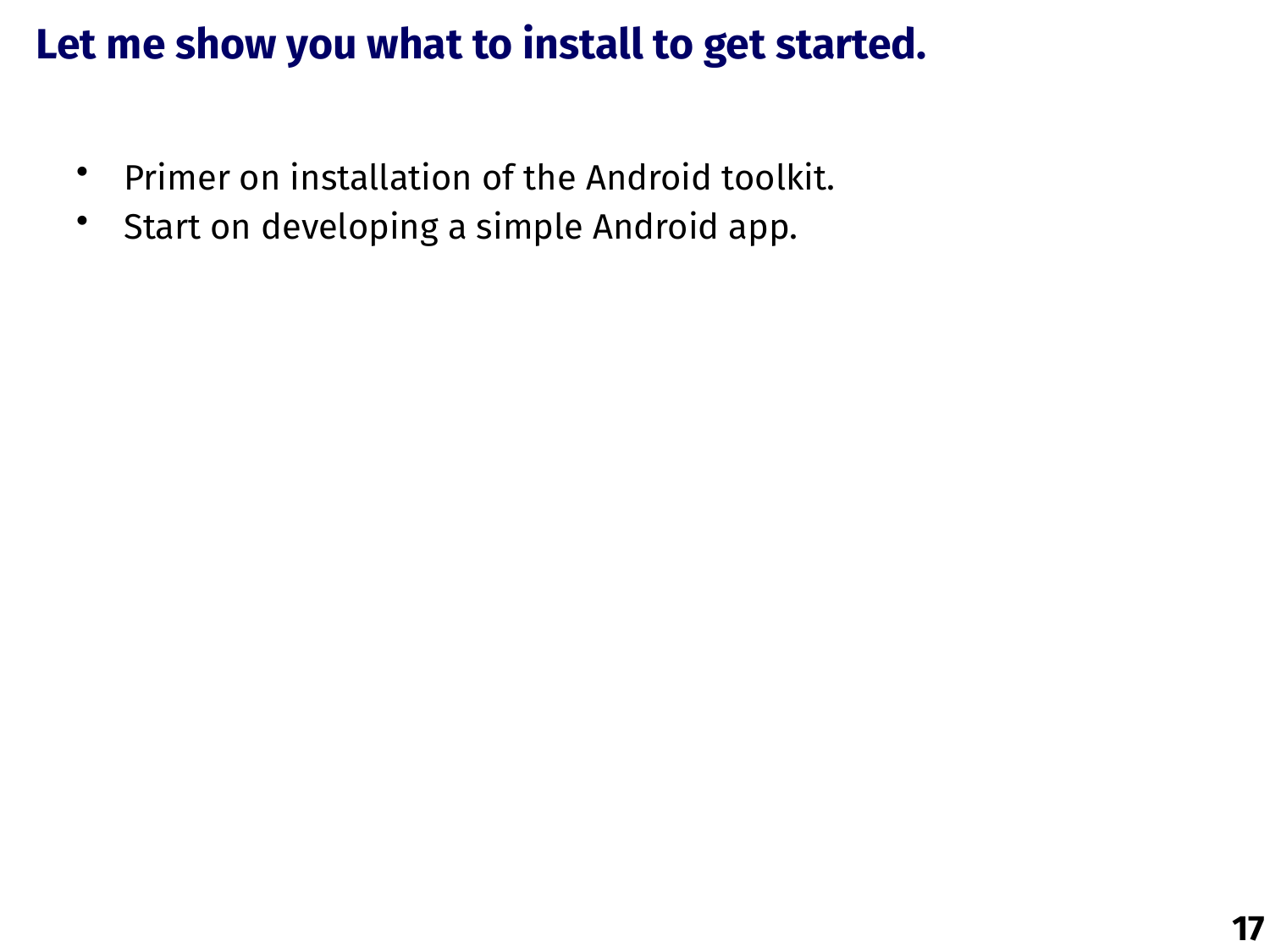

# Let me show you what to install to get started.
Primer on installation of the Android toolkit.
Start on developing a simple Android app.
17